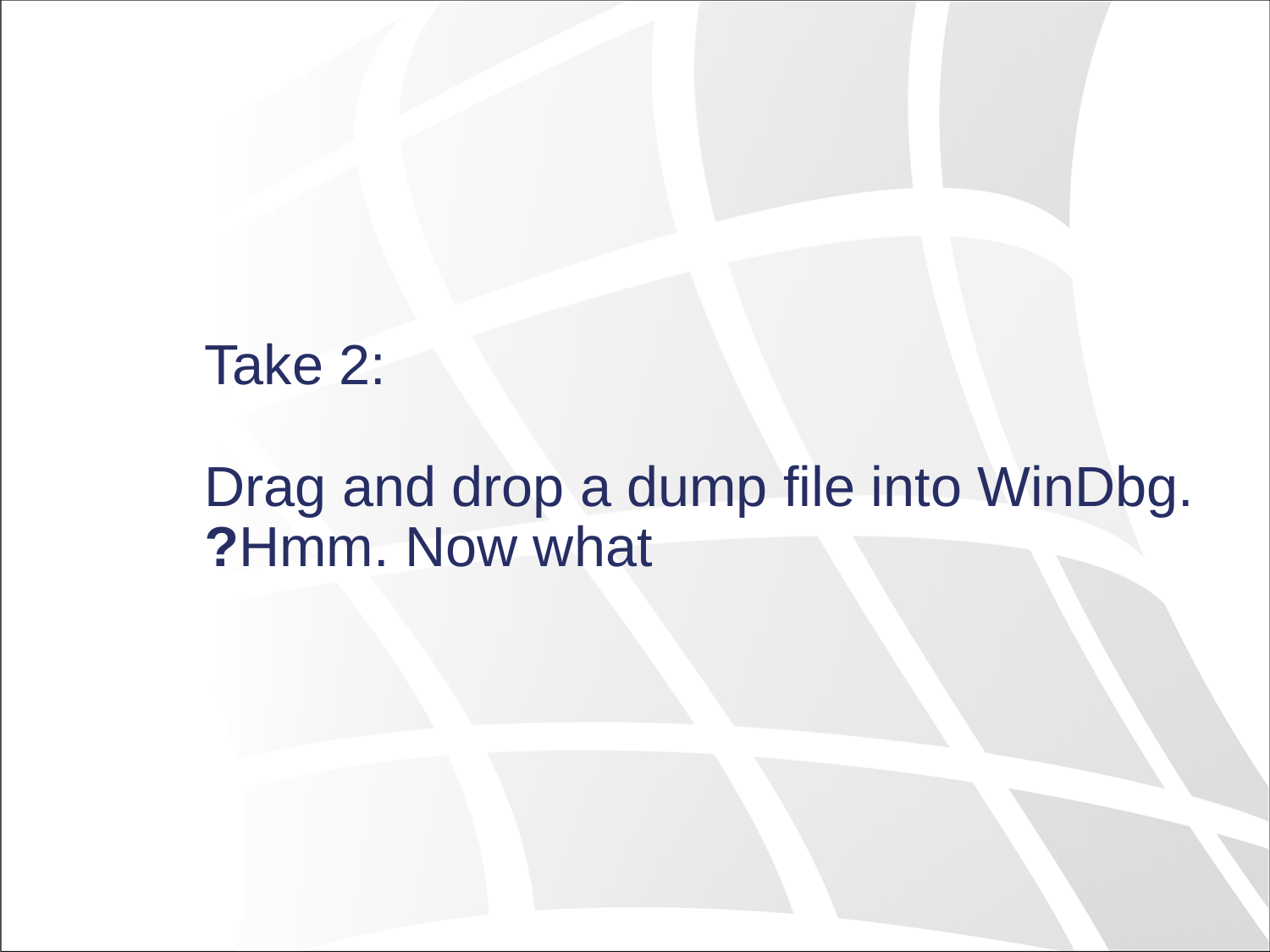

# Take 2: Drag and drop a dump file into WinDbg. Hmm. Now what?